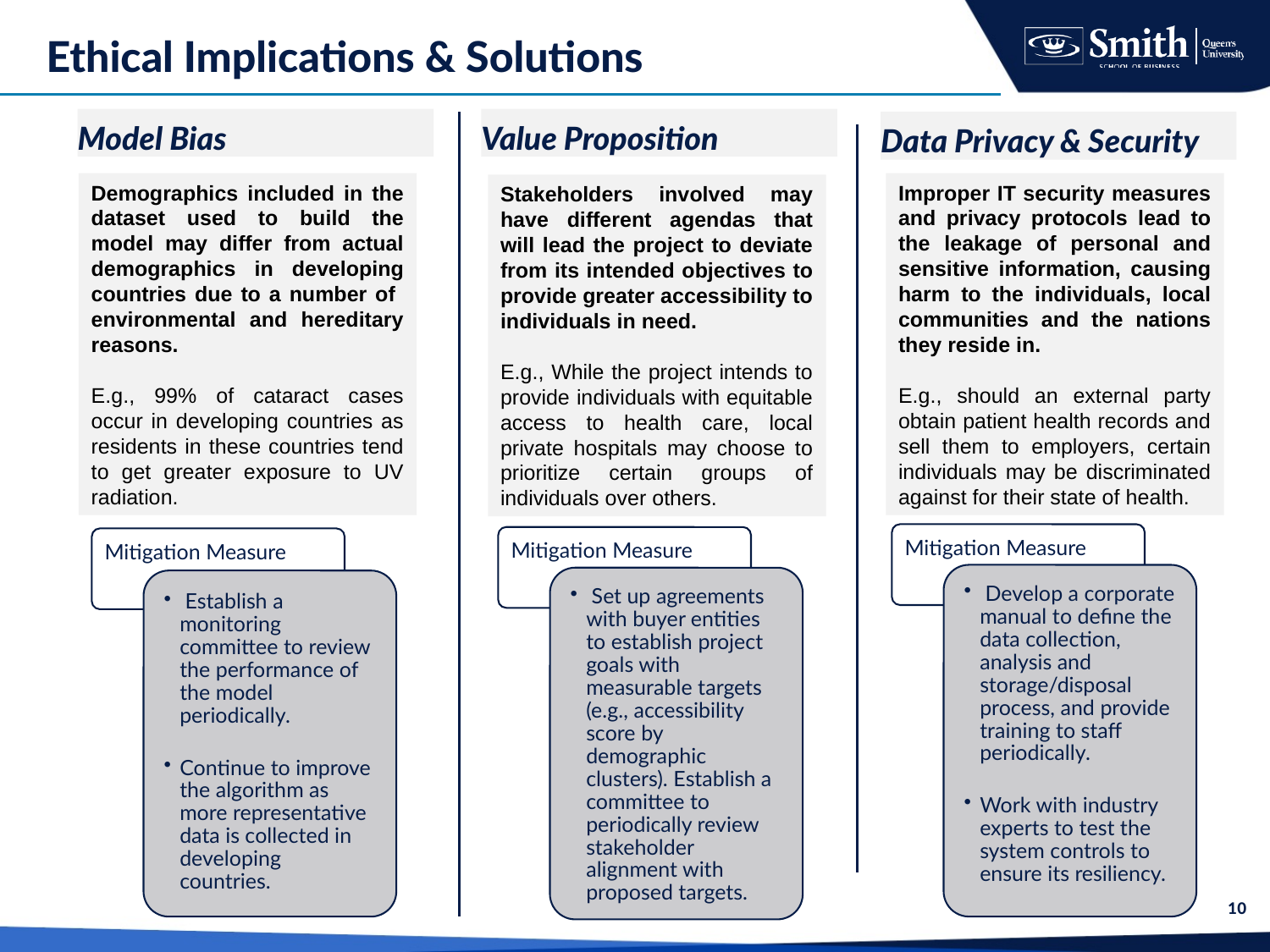

# Ethical Implications & Solutions
Model Bias
Value Proposition
Data Privacy & Security
Demographics included in the dataset used to build the model may differ from actual demographics in developing countries due to a number of  environmental and hereditary reasons.

E.g., 99% of cataract cases occur in developing countries as residents in these countries tend to get greater exposure to UV radiation.
Improper IT security measures and privacy protocols lead to the leakage of personal and sensitive information, causing harm to the individuals, local communities and the nations they reside in.

E.g., should an external party obtain patient health records and sell them to employers, certain individuals may be discriminated against for their state of health.
Stakeholders involved may have different agendas that will lead the project to deviate from its intended objectives to provide greater accessibility to individuals in need.

E.g., While the project intends to provide individuals with equitable access to health care, local private hospitals may choose to prioritize certain groups of individuals over others.

Mitigation Measure

Mitigation Measure

Mitigation Measure

 Develop a corporate manual to define the data collection, analysis and storage/disposal process, and provide training to staff periodically.

Work with industry experts to test the system controls to ensure its resiliency.

 Set up agreements with buyer entities to establish project goals with measurable targets (e.g., accessibility score by demographic clusters). Establish a committee to periodically review stakeholder alignment with proposed targets.

 Establish a monitoring committee to review the performance of the model periodically.

Continue to improve the algorithm as more representative data is collected in developing countries.